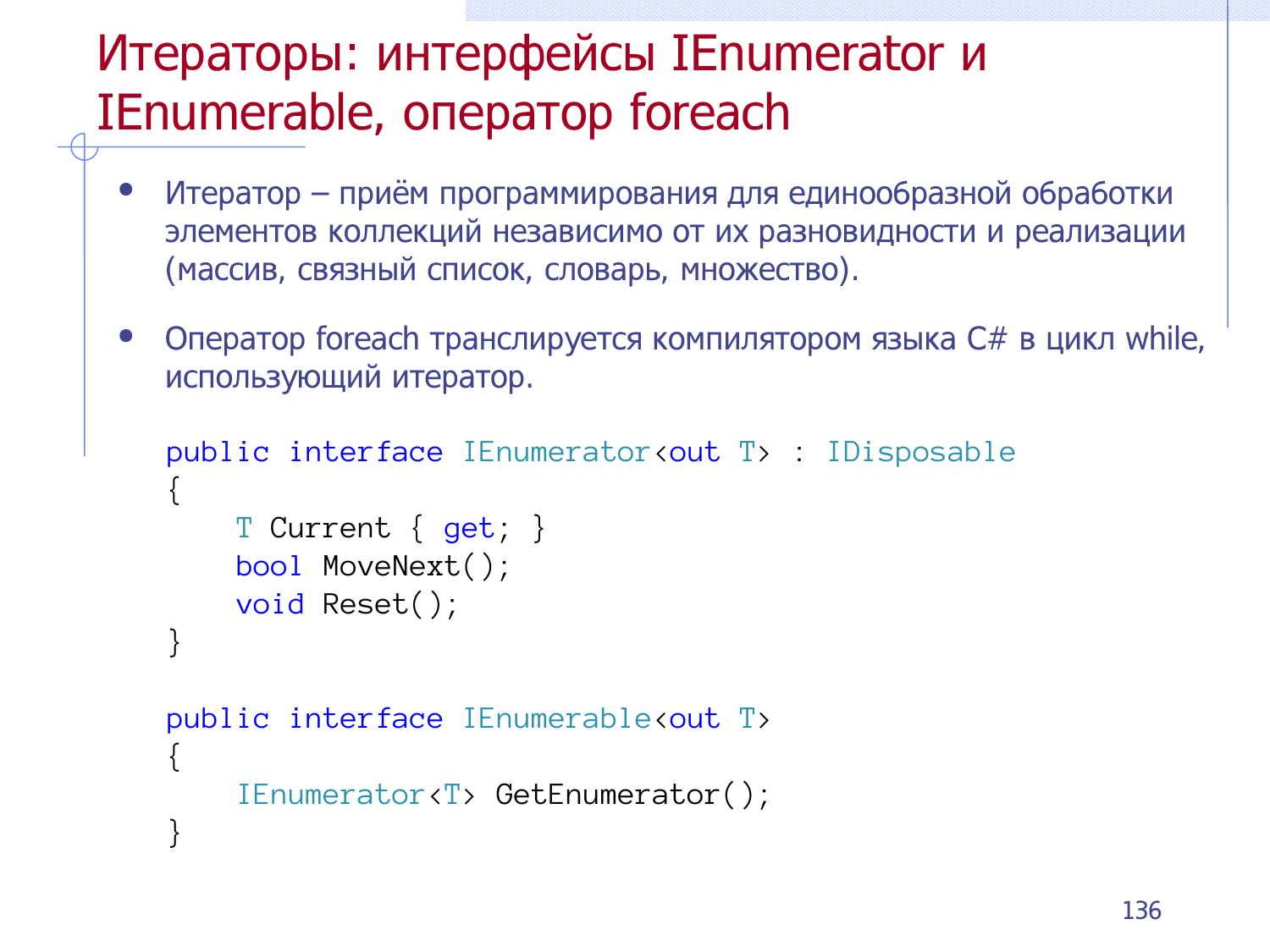

# Итераторы: интерфейсы IEnumerator и IEnumerable, оператор foreach
Итератор – приём программирования для единообразной обработки элементов коллекций независимо от их разновидности и реализации (массив, связный список, словарь, множество).
Оператор foreach транслируется компилятором языка C# в цикл while, использующий итератор.
public interface IEnumerator<out T> : IDisposable
{
    T Current { get; }
    bool MoveNext();
    void Reset();
}

public interface IEnumerable<out T>
{
    IEnumerator<T> GetEnumerator();
}
136